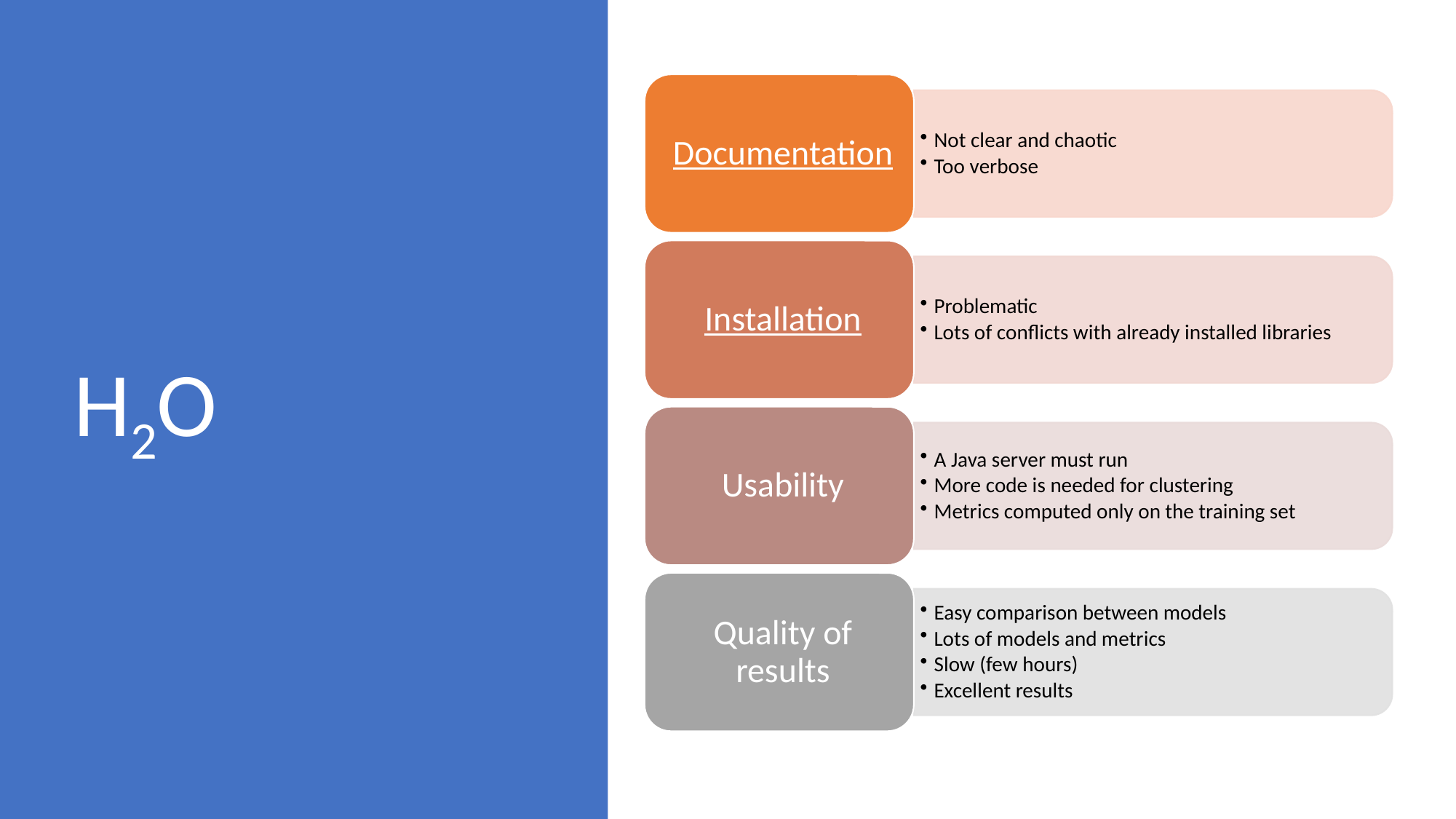

# H2O
Not clear and chaotic
Too verbose
Documentation
Problematic
Lots of conflicts with already installed libraries
Installation
A Java server must run
More code is needed for clustering
Metrics computed only on the training set
Usability
Easy comparison between models
Lots of models and metrics
Slow (few hours)
Excellent results
Quality of results